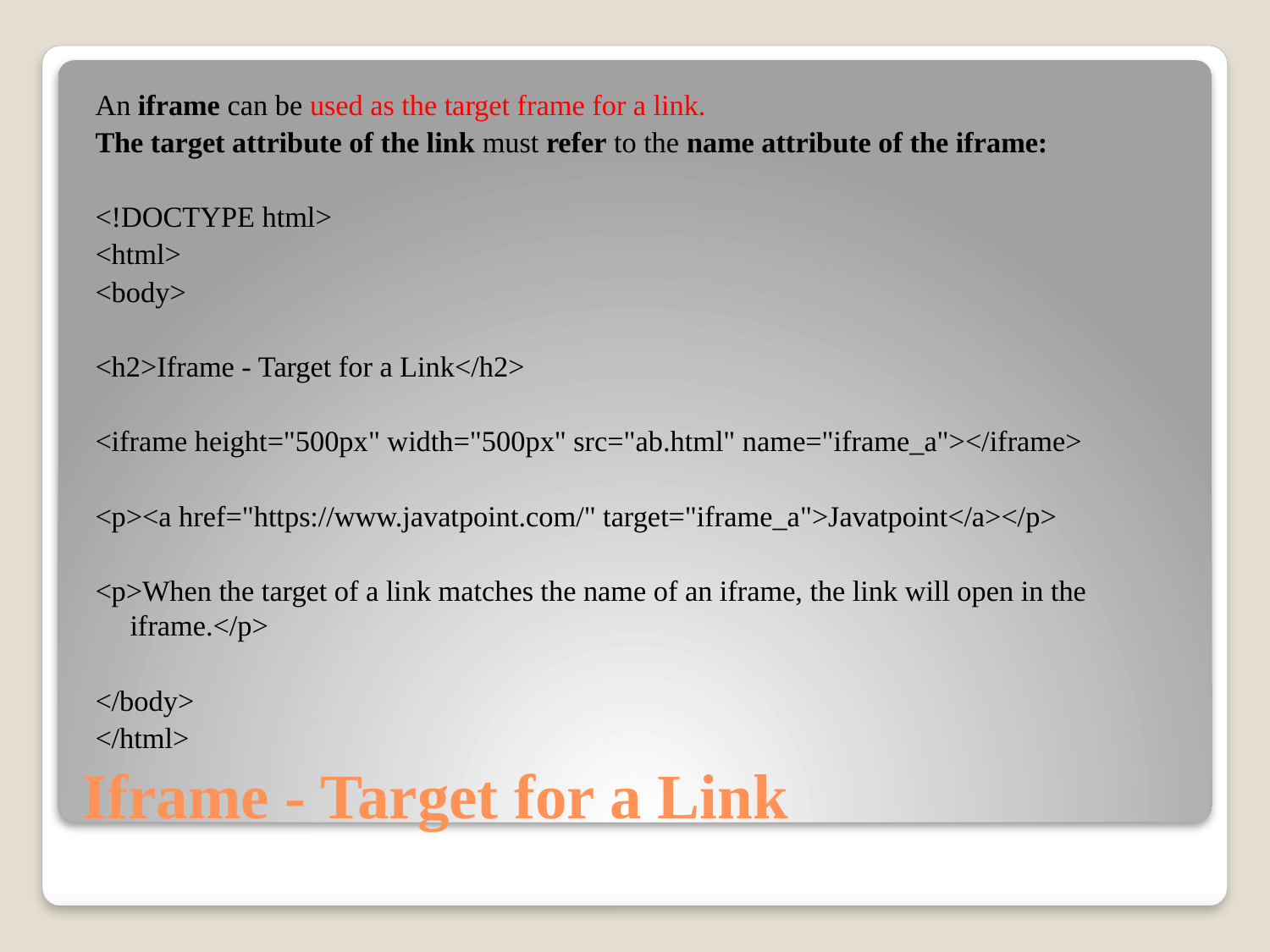

An iframe can be used as the target frame for a link.
The target attribute of the link must refer to the name attribute of the iframe:

<!DOCTYPE html>
<html>
<body>

<h2>Iframe - Target for a Link</h2>

<iframe height="500px" width="500px" src="ab.html" name="iframe_a"></iframe>

<p><a href="https://www.javatpoint.com/" target="iframe_a">Javatpoint</a></p>

<p>When the target of a link matches the name of an iframe, the link will open in the iframe.</p>

</body>
</html>

# Iframe - Target for a Link